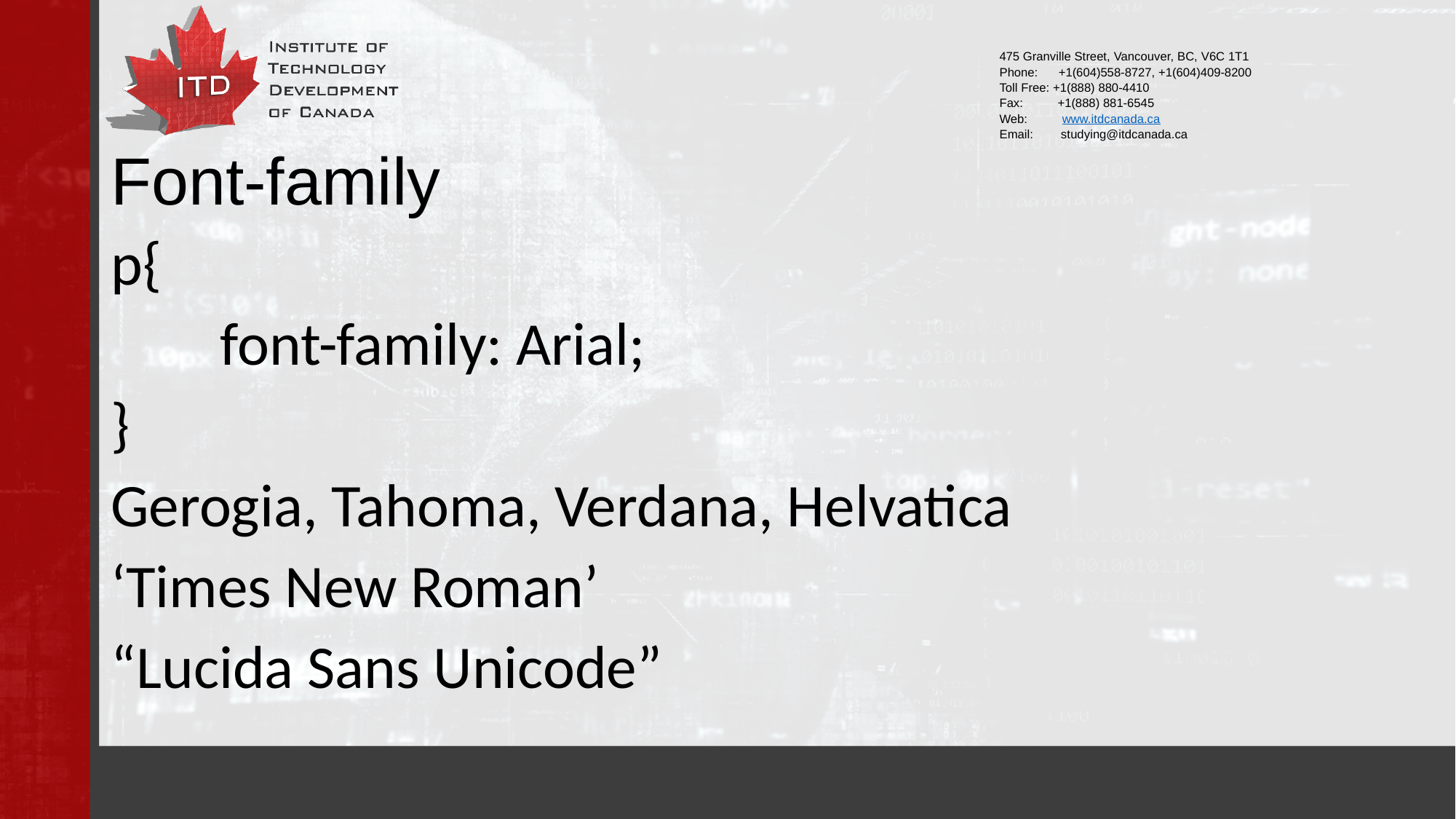

# Font-family
p{
	font-family: Arial;
}
Gerogia, Tahoma, Verdana, Helvatica
‘Times New Roman’
“Lucida Sans Unicode”